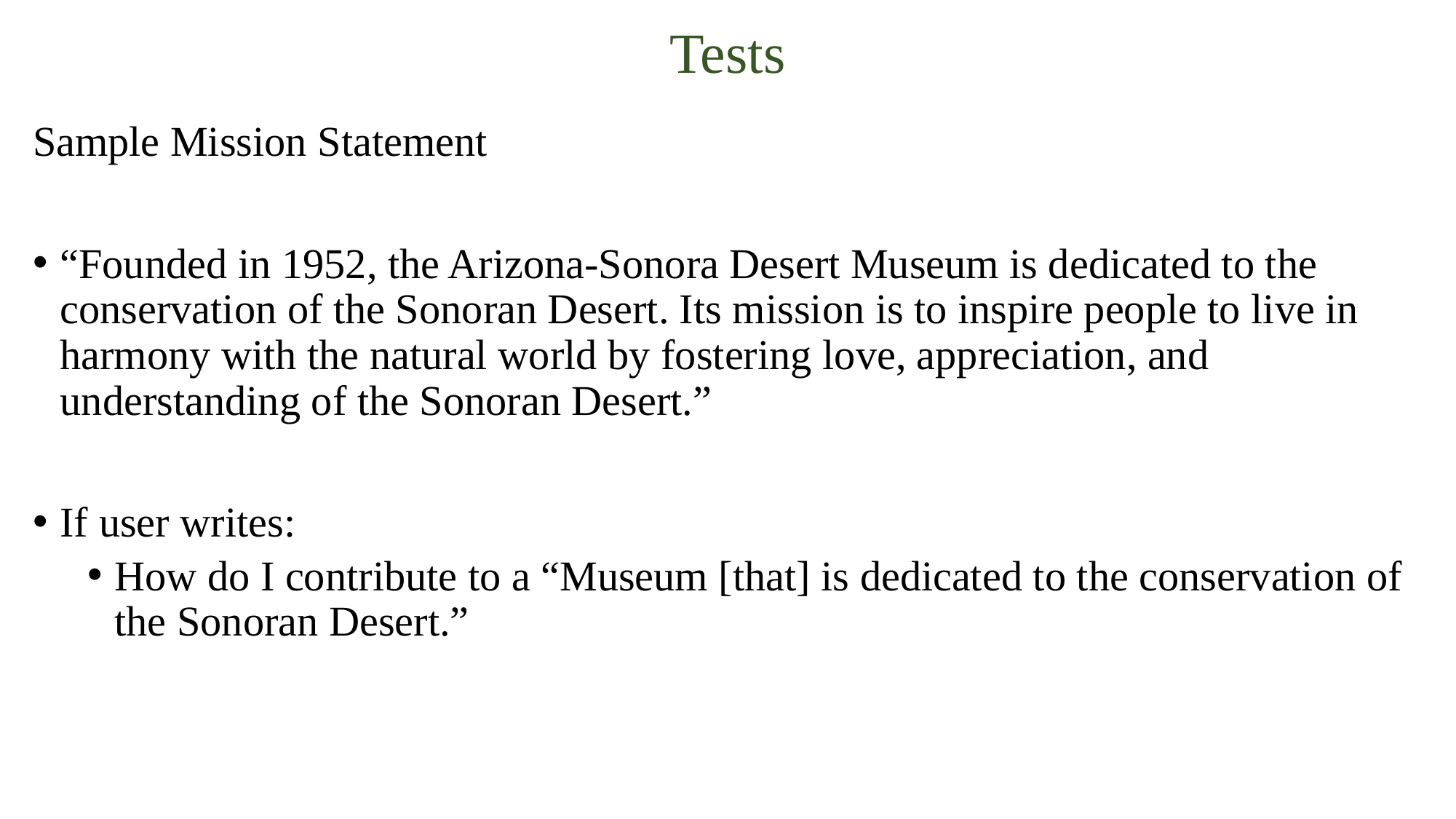

# Tests
Sample Mission Statement

“Founded in 1952, the Arizona-Sonora Desert Museum is dedicated to the conservation of the Sonoran Desert. Its mission is to inspire people to live in harmony with the natural world by fostering love, appreciation, and understanding of the Sonoran Desert.”

If user writes:
How do I contribute to a “Museum [that] is dedicated to the conservation of the Sonoran Desert.”